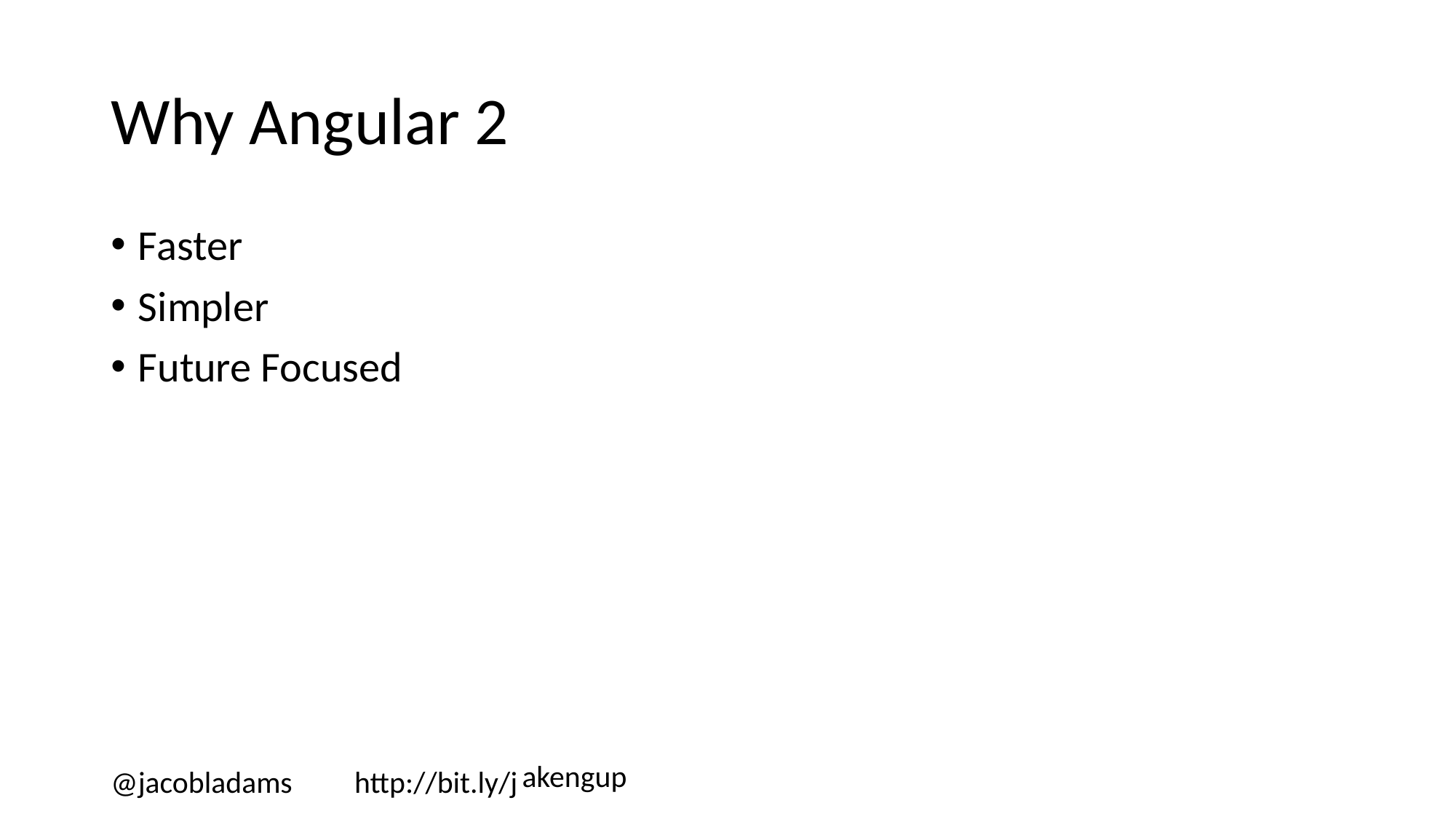

# Why Angular 2
Faster
Simpler
Future Focused

@jacobladams         http://bit.ly/jakengup